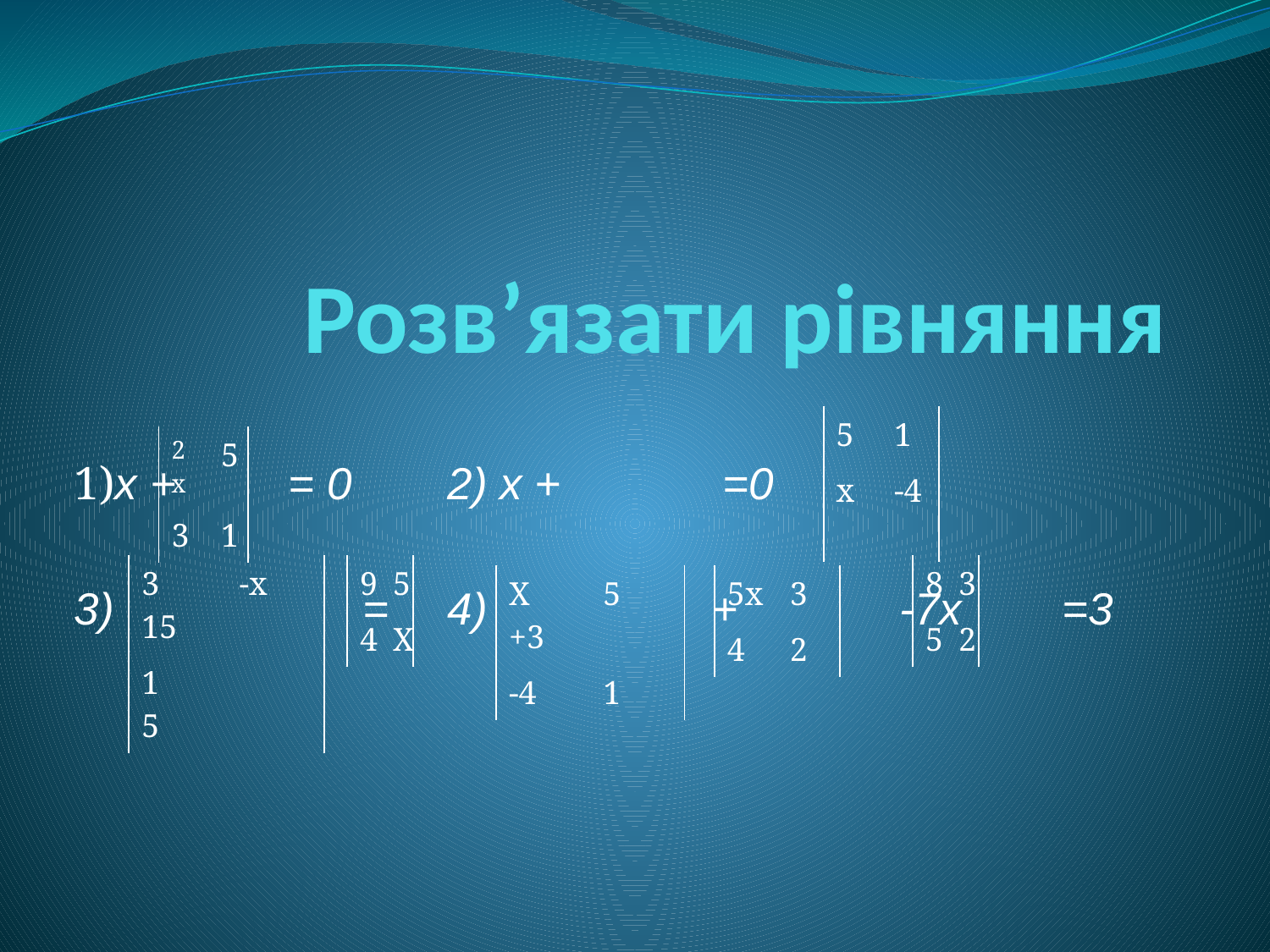

# Розв’язати рівняння
| 5 | 1 |
| --- | --- |
| x | -4 |
| 2x | 5 |
| --- | --- |
| 3 | 1 |
1)x +         = 0				2) x +             =0

3)                    = 	4)                  +             -7x        =3
| 3 15 | -x |
| --- | --- |
| 1 5 |  |
| 9 | 5 |
| --- | --- |
| 4 | X |
| 8 | 3 |
| --- | --- |
| 5 | 2 |
| X +3 | 5 |
| --- | --- |
| -4 | 1 |
| 5x | 3 |
| --- | --- |
| 4 | 2 |